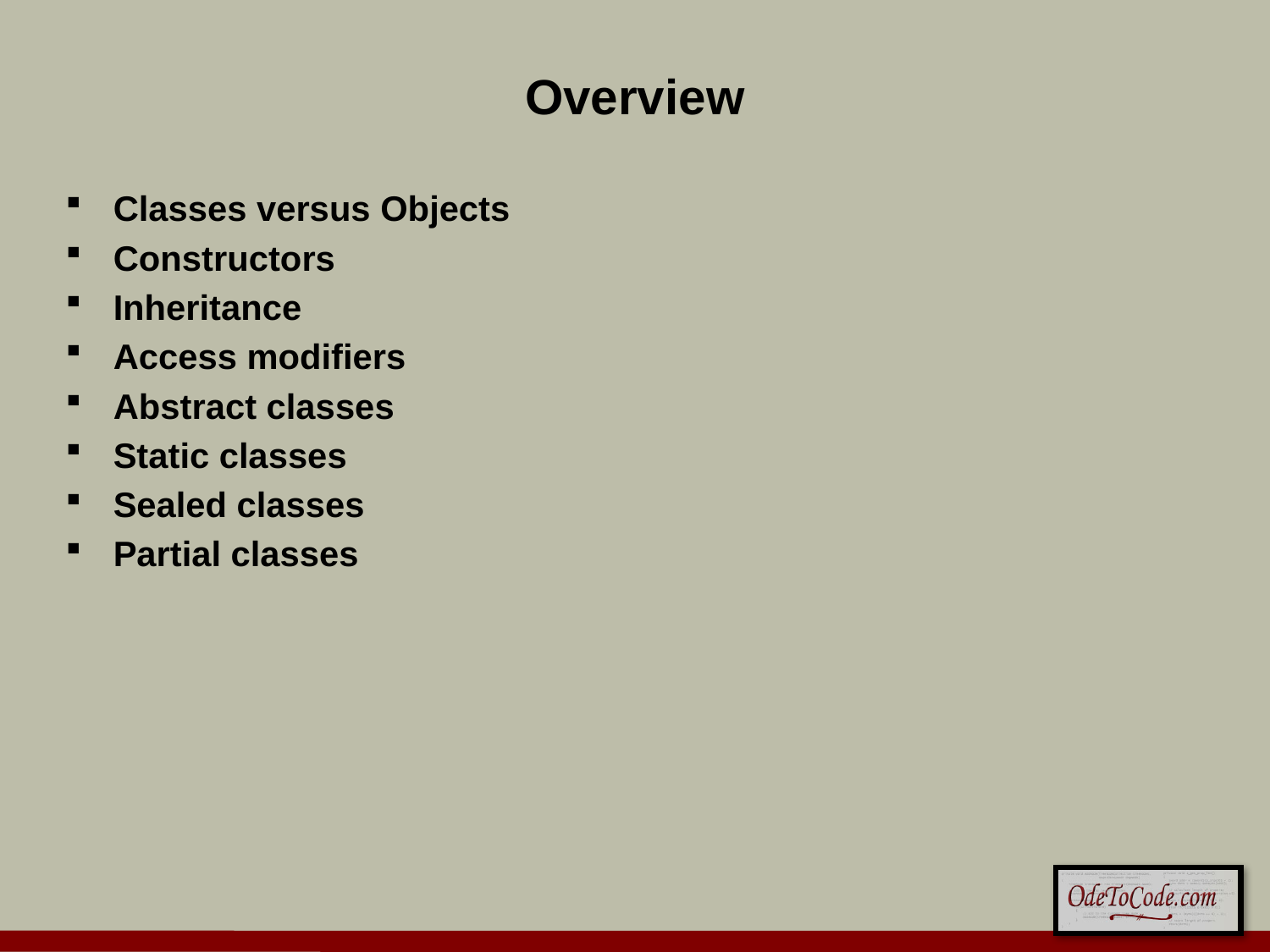

# Overview
Classes versus Objects
Constructors
Inheritance
Access modifiers
Abstract classes
Static classes
Sealed classes
Partial classes